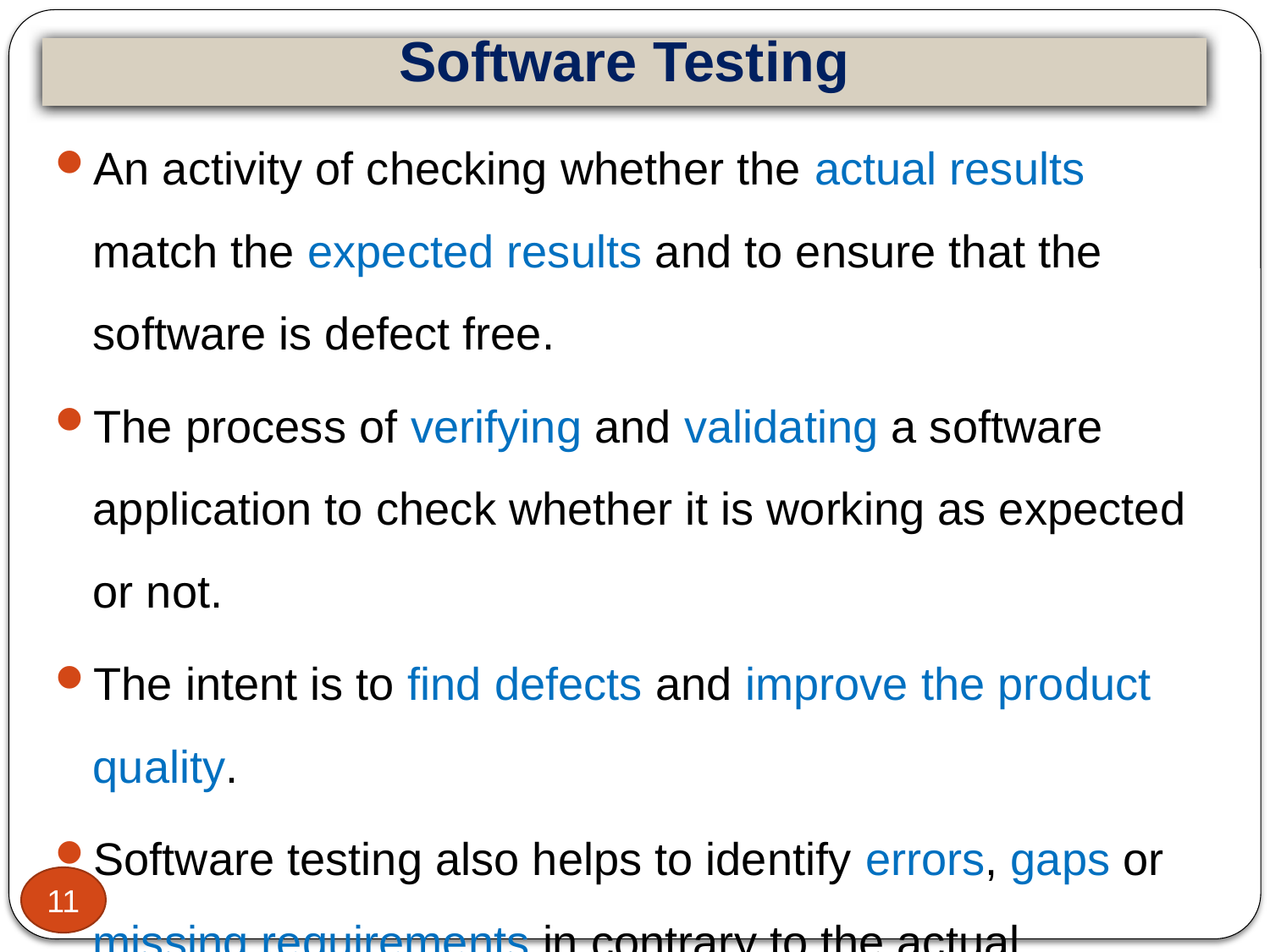

# Software Testing
An activity of checking whether the actual results match the expected results and to ensure that the software is defect free.
The process of verifying and validating a software application to check whether it is working as expected or not.
The intent is to find defects and improve the product quality.
Software testing also helps to identify errors, gaps or missing requirements in contrary to the actual requirements.
It can be done either manually or using automated tools.
11